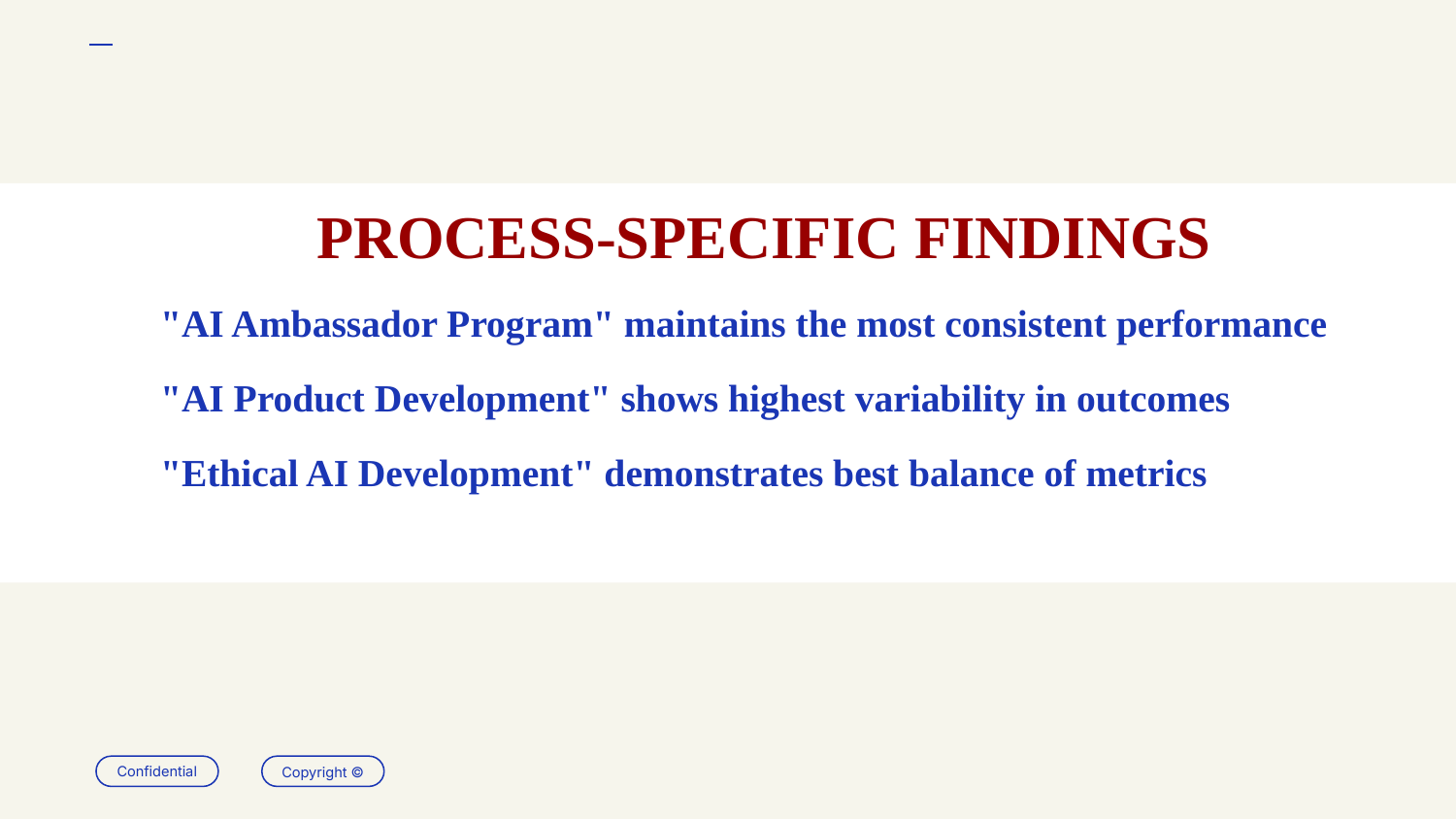

PROCESS-SPECIFIC FINDINGS
"AI Ambassador Program" maintains the most consistent performance
"AI Product Development" shows highest variability in outcomes
"Ethical AI Development" demonstrates best balance of metrics